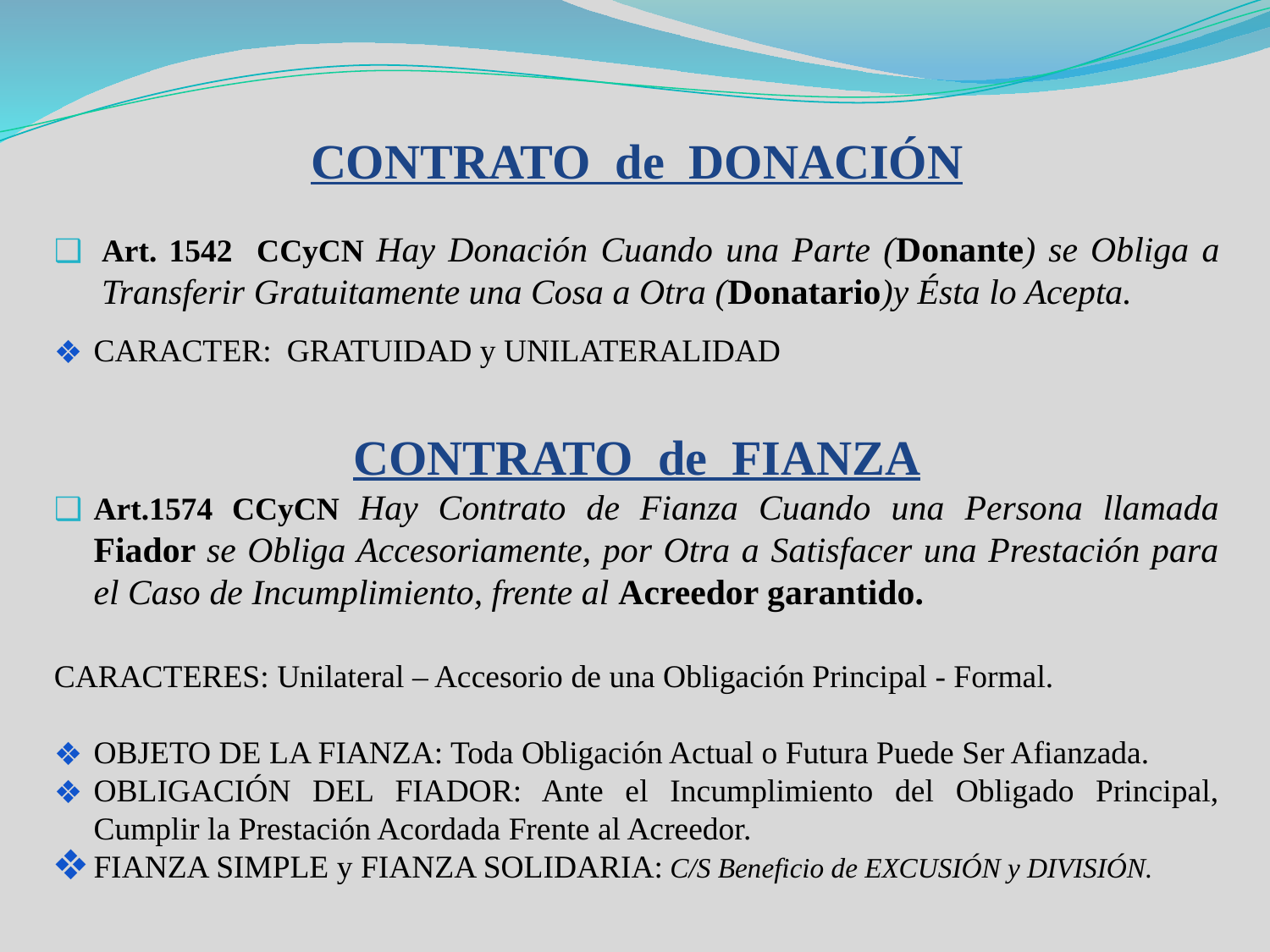

CONTRATO  de  DONACIÓN

Art. 1542  CCyCN Hay Donación Cuando una Parte (Donante) se Obliga a Transferir Gratuitamente una Cosa a Otra (Donatario)y Ésta lo Acepta.
CARACTER:  GRATUIDAD y UNILATERALIDAD

CONTRATO  de  FIANZA
Art.1574 CCyCN Hay Contrato de Fianza Cuando una Persona llamada Fiador se Obliga Accesoriamente, por Otra a Satisfacer una Prestación para el Caso de Incumplimiento, frente al Acreedor garantido.

CARACTERES: Unilateral – Accesorio de una Obligación Principal - Formal.

OBJETO DE LA FIANZA: Toda Obligación Actual o Futura Puede Ser Afianzada.
OBLIGACIÓN DEL FIADOR: Ante el Incumplimiento del Obligado Principal, Cumplir la Prestación Acordada Frente al Acreedor.
FIANZA SIMPLE y FIANZA SOLIDARIA: C/S Beneficio de EXCUSIÓN y DIVISIÓN.